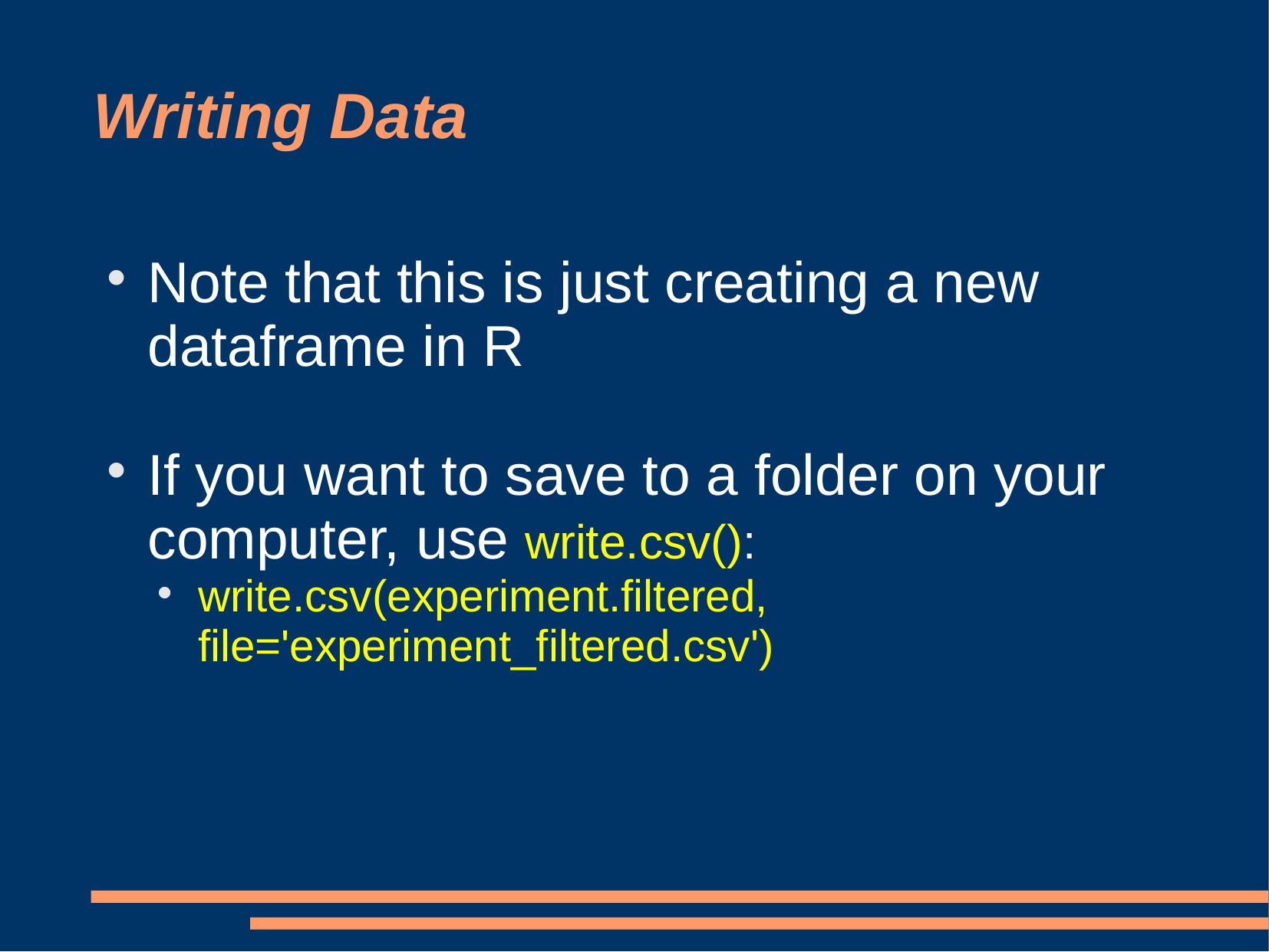

# Writing Data
Note that this is just creating a new dataframe in R

If you want to save to a folder on your computer, use write.csv():
write.csv(experiment.filtered, file='experiment_filtered.csv')